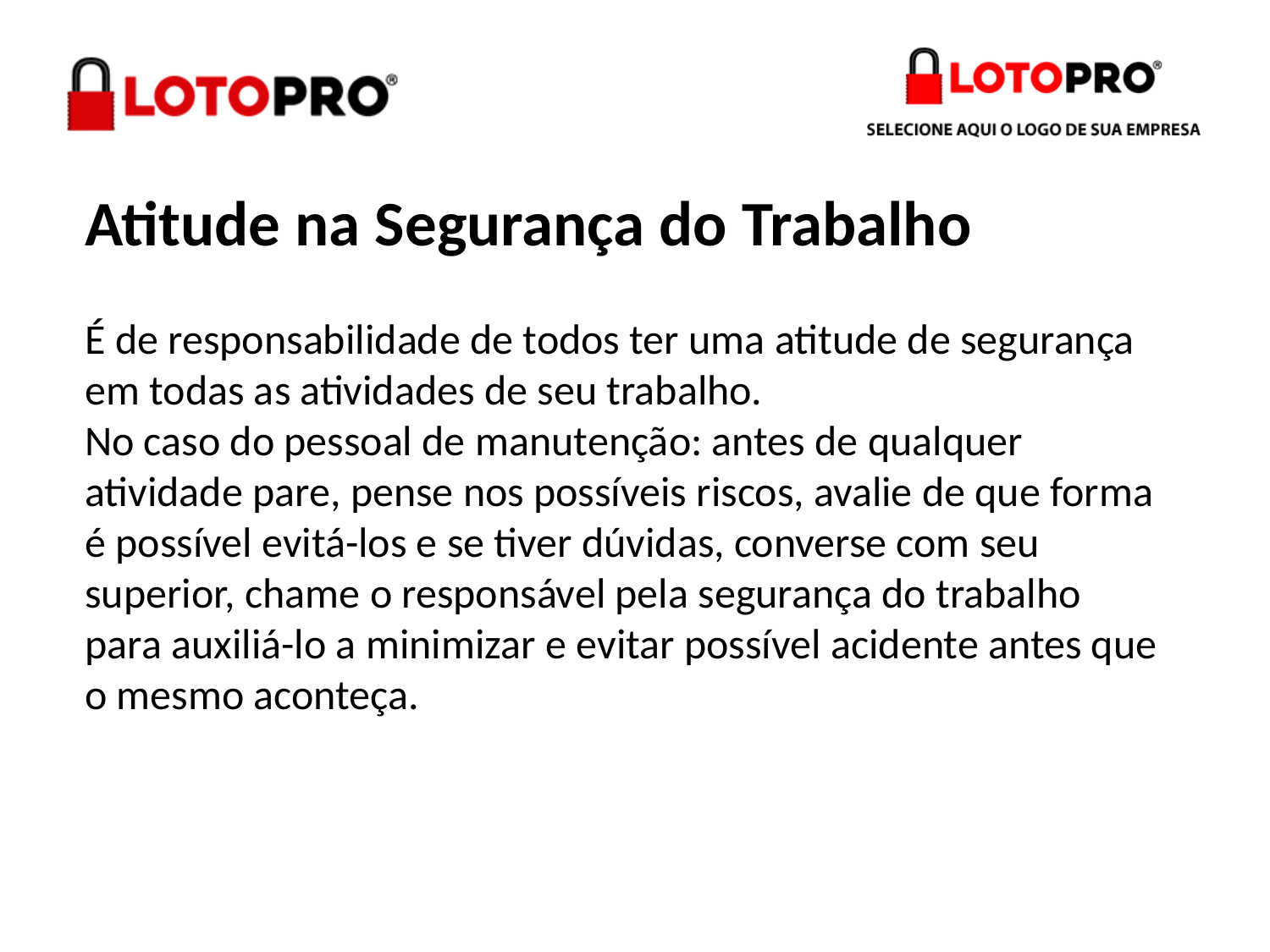

Atitude na Segurança do Trabalho
É de responsabilidade de todos ter uma atitude de segurança em todas as atividades de seu trabalho.
No caso do pessoal de manutenção: antes de qualquer atividade pare, pense nos possíveis riscos, avalie de que forma é possível evitá-los e se tiver dúvidas, converse com seu superior, chame o responsável pela segurança do trabalho para auxiliá-lo a minimizar e evitar possível acidente antes que o mesmo aconteça.